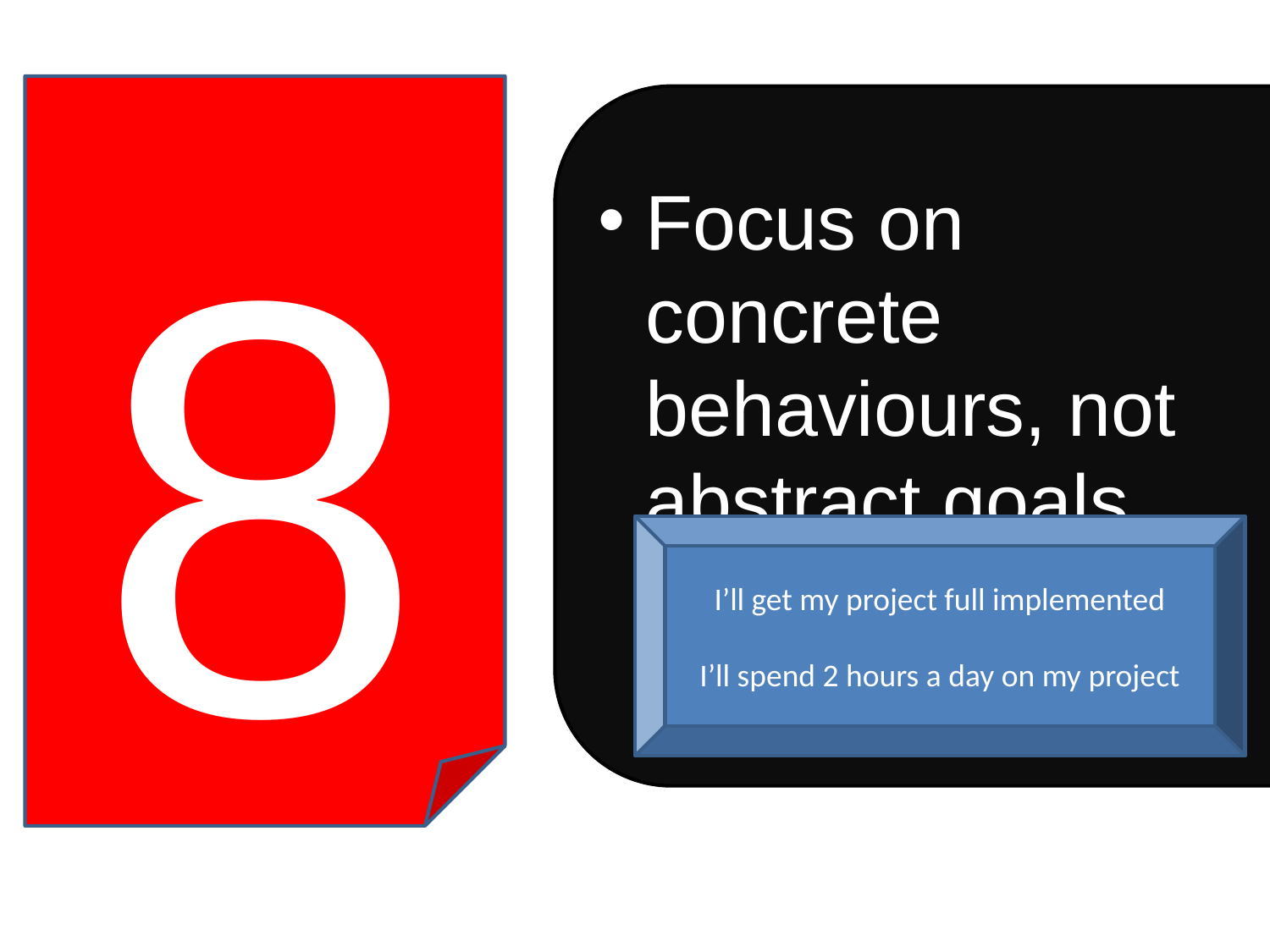

8
Focus on concrete behaviours, not abstract goals.
I’ll get my project full implemented

I’ll spend 2 hours a day on my project